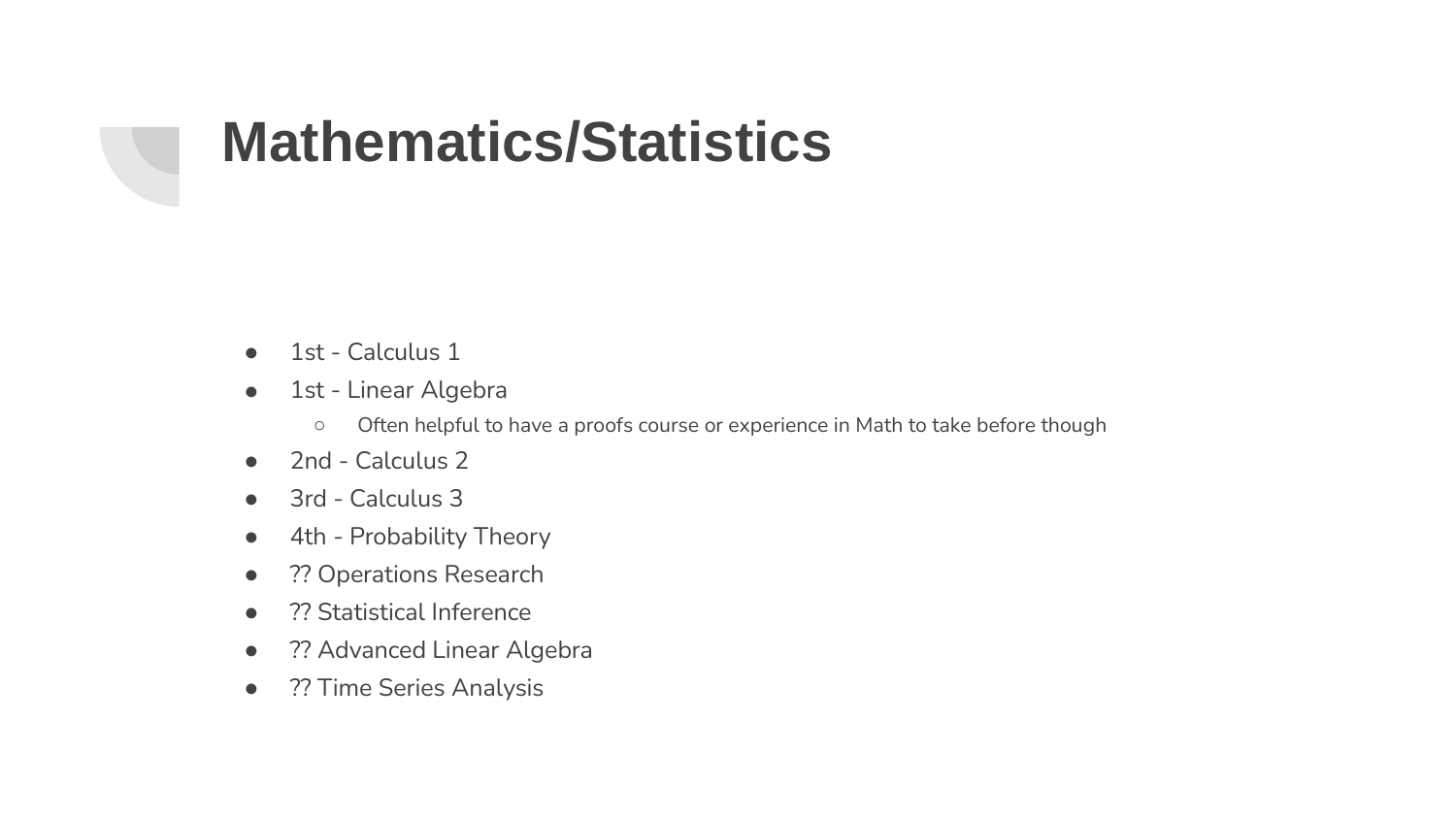

# Mathematics/Statistics
1st - Calculus 1
1st - Linear Algebra
Often helpful to have a proofs course or experience in Math to take before though
2nd - Calculus 2
3rd - Calculus 3
4th - Probability Theory
?? Operations Research
?? Statistical Inference
?? Advanced Linear Algebra
?? Time Series Analysis